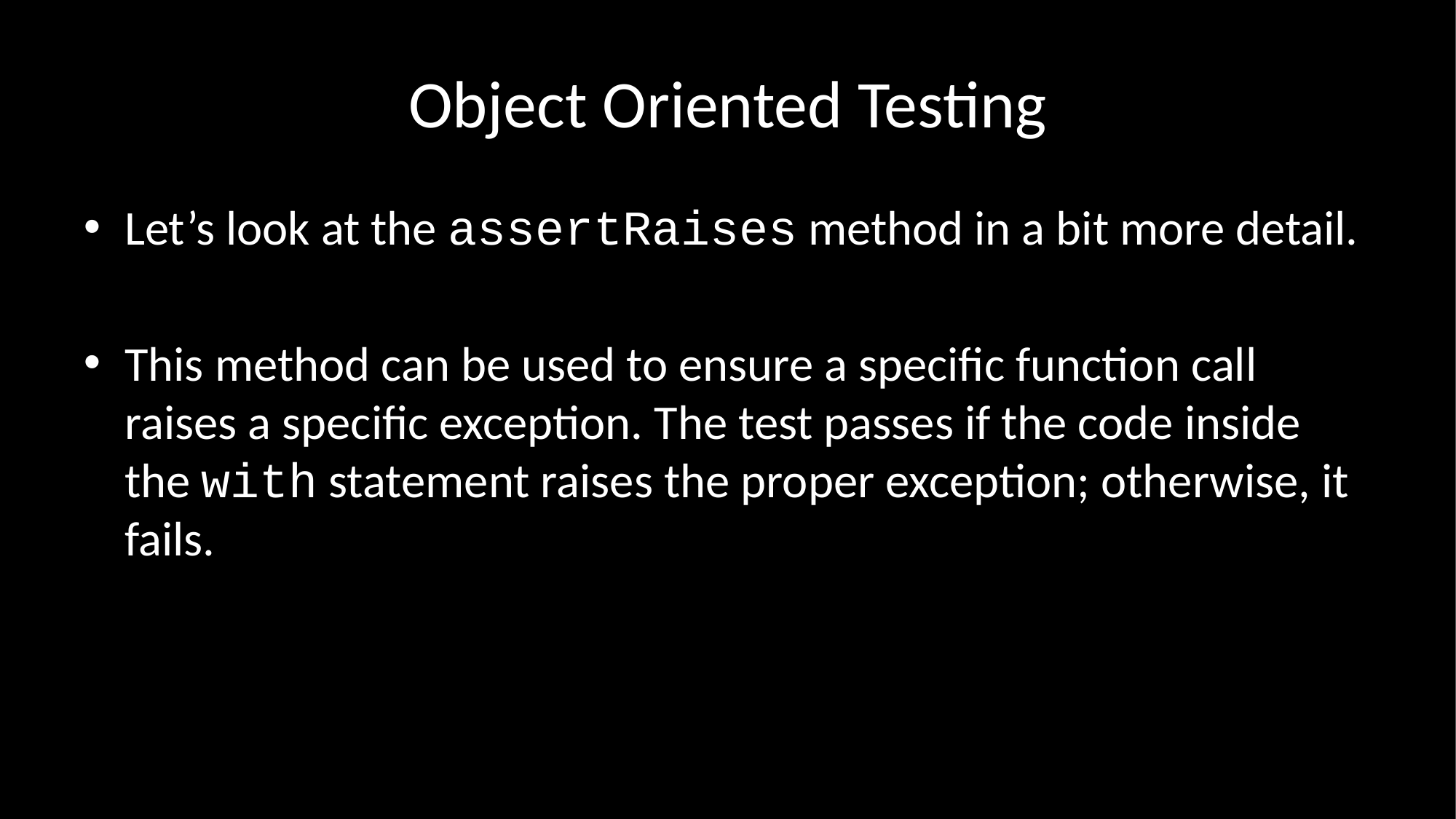

# Object Oriented Testing
Let’s look at the assertRaises method in a bit more detail.

This method can be used to ensure a specific function call raises a specific exception. The test passes if the code inside the with statement raises the proper exception; otherwise, it fails.